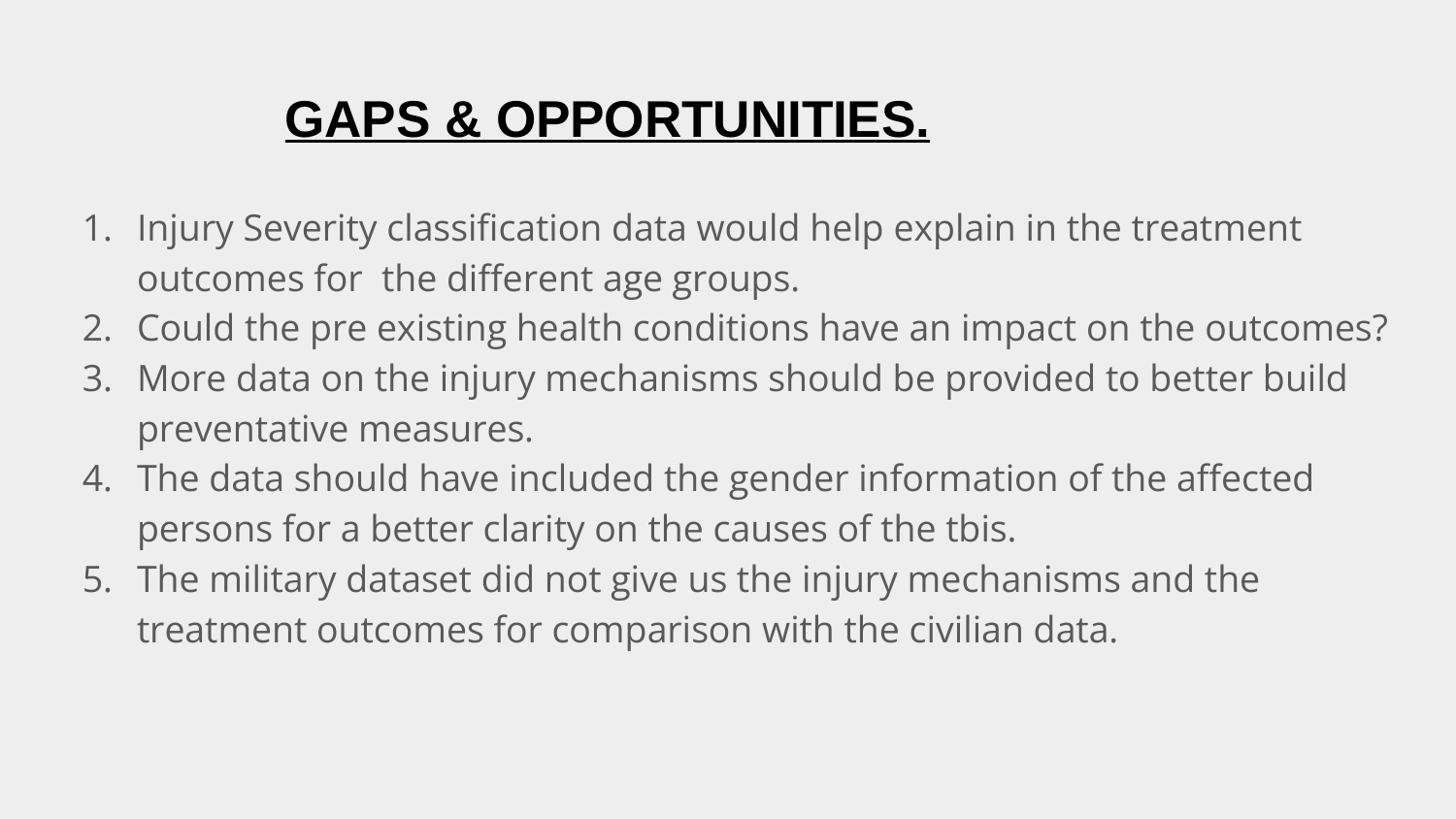

# GAPS & OPPORTUNITIES.
Injury Severity classification data would help explain in the treatment outcomes for  the different age groups.
Could the pre existing health conditions have an impact on the outcomes?
More data on the injury mechanisms should be provided to better build preventative measures.
The data should have included the gender information of the affected persons for a better clarity on the causes of the tbis.
The military dataset did not give us the injury mechanisms and the treatment outcomes for comparison with the civilian data.